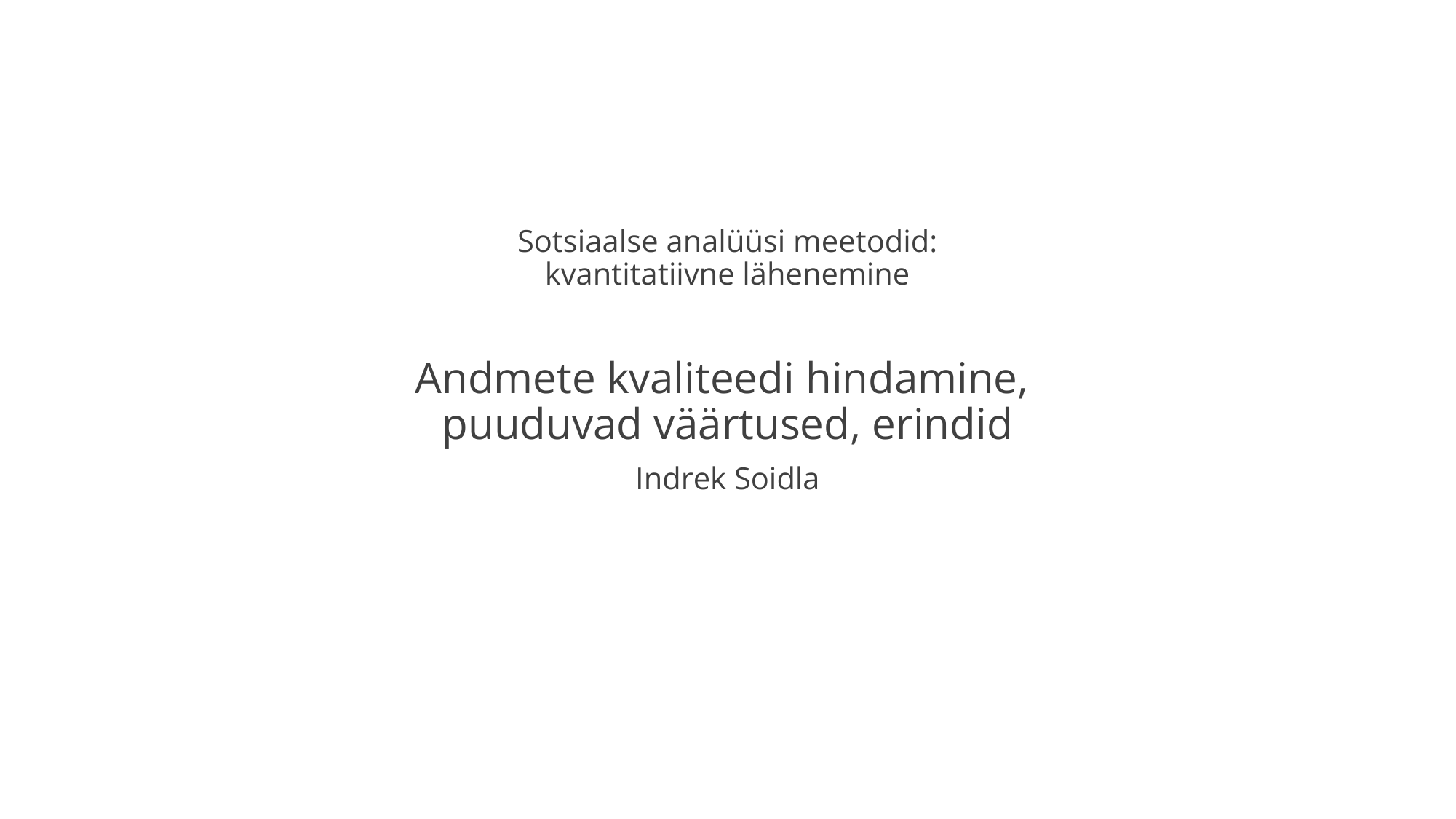

Sotsiaalse analüüsi meetodid:
kvantitatiivne lähenemine
Andmete kvaliteedi hindamine,
puuduvad väärtused, erindid
Indrek Soidla